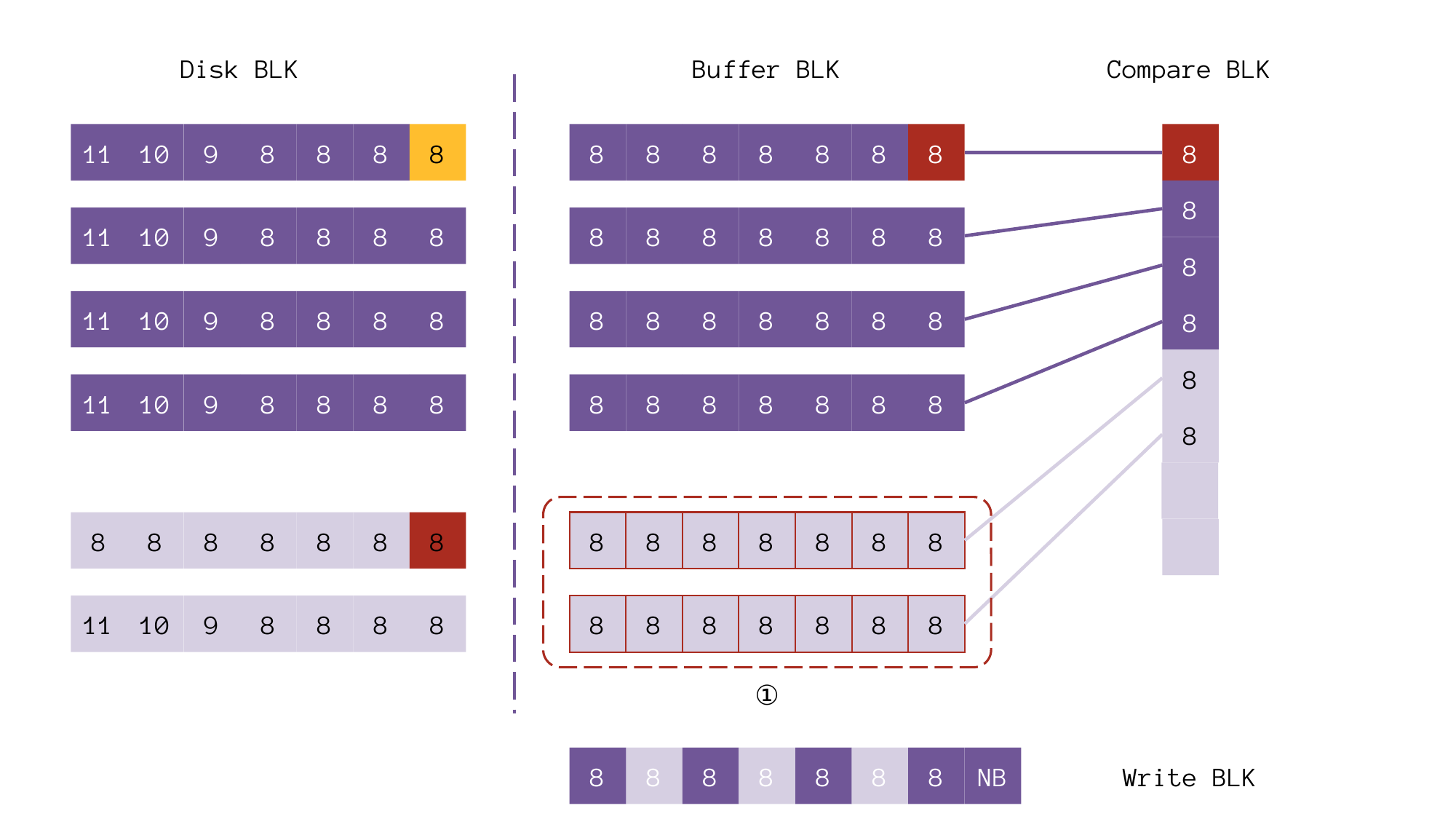

Disk BLK
Compare BLK
Buffer BLK
8
8
8
8
8
8
8
8
8
9
8
10
8
11
8
8
8
8
8
8
8
8
8
8
9
8
10
8
11
8
8
8
8
8
8
8
8
8
8
9
8
10
8
11
8
8
8
8
8
8
8
8
8
8
8
9
8
10
8
11
8
8

8
8
8
8
8
8
8
8
8
8
8
8
8
8

8
8
8
8
8
8
8
8
9
8
10
8
11
8
①
8
NB
8
8
8
8
8
8
Write BLK